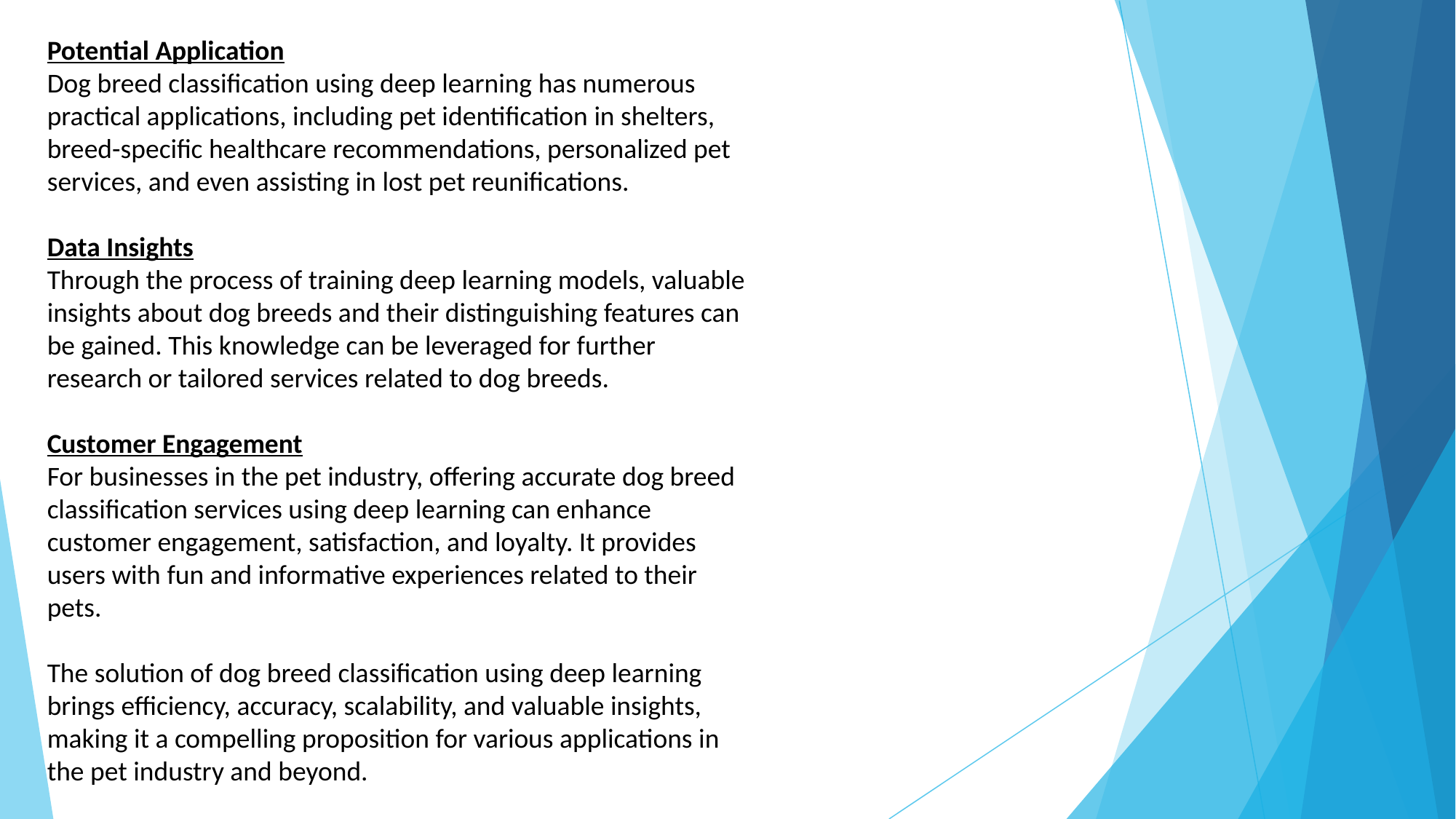

Potential Application
Dog breed classification using deep learning has numerous practical applications, including pet identification in shelters, breed-specific healthcare recommendations, personalized pet services, and even assisting in lost pet reunifications.

Data Insights
Through the process of training deep learning models, valuable insights about dog breeds and their distinguishing features can be gained. This knowledge can be leveraged for further research or tailored services related to dog breeds.

Customer Engagement
For businesses in the pet industry, offering accurate dog breed classification services using deep learning can enhance customer engagement, satisfaction, and loyalty. It provides users with fun and informative experiences related to their pets.

The solution of dog breed classification using deep learning brings efficiency, accuracy, scalability, and valuable insights, making it a compelling proposition for various applications in the pet industry and beyond.